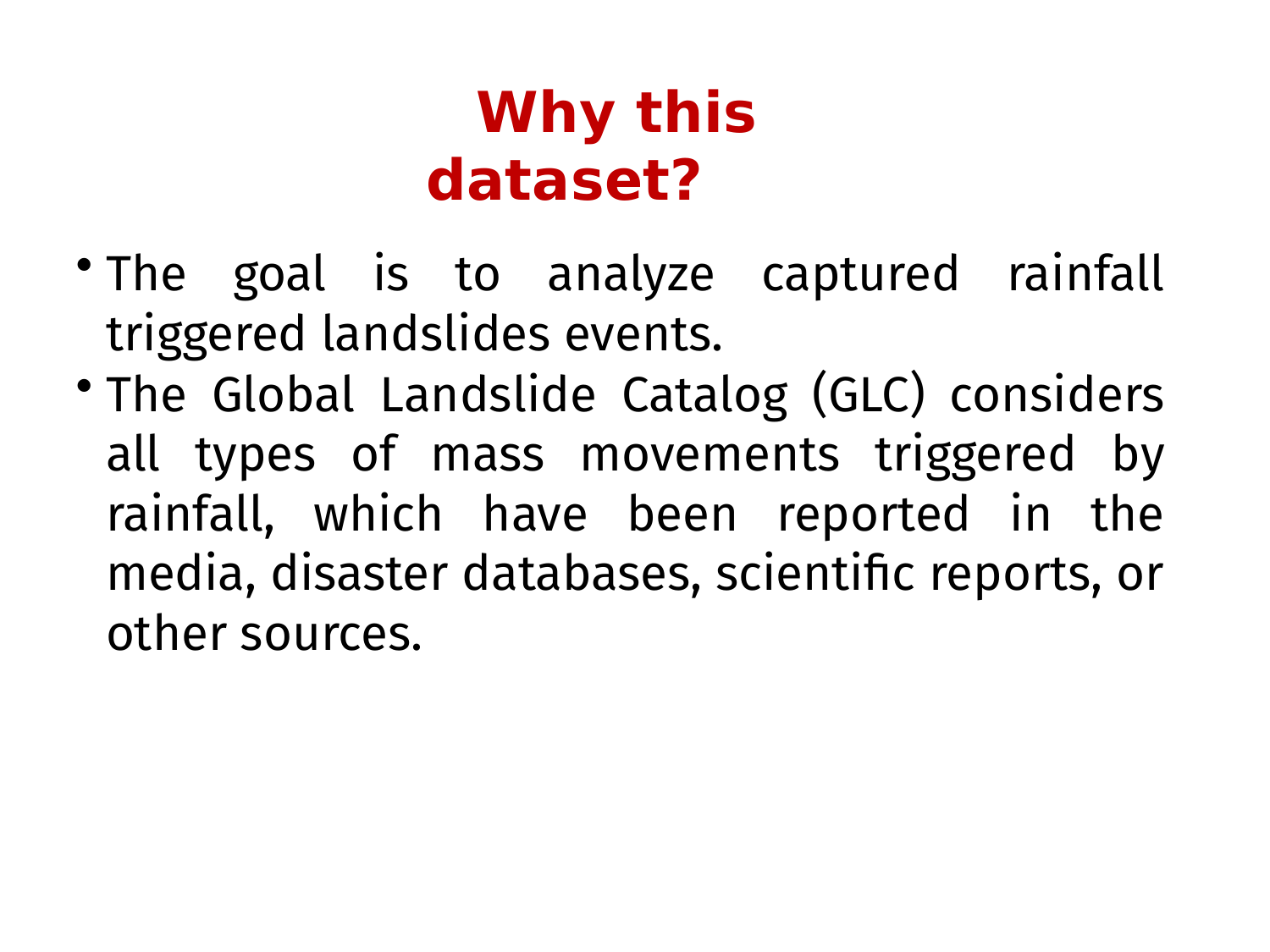

# Why this dataset?

The goal is to analyze captured rainfall triggered landslides events.
The Global Landslide Catalog (GLC) considers all types of mass movements triggered by rainfall, which have been reported in the media, disaster databases, scientific reports, or other sources.